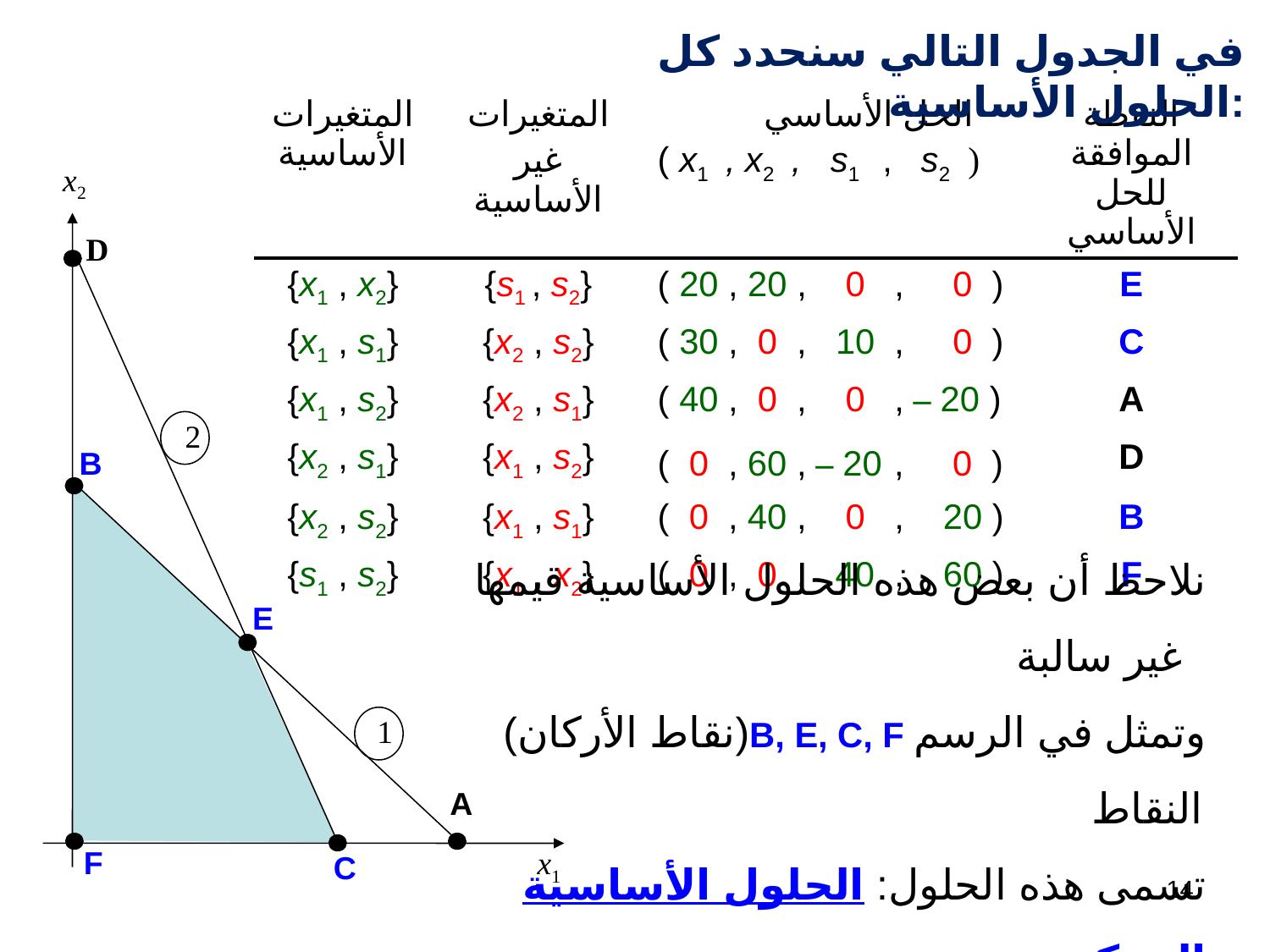

في الجدول التالي سنحدد كل الحلول الأساسية:
| المتغيرات الأساسية | المتغيرات غير الأساسية | الحل الأساسي ( x1 , x2 , s1 , s2 ) | النقطة الموافقة للحل الأساسي |
| --- | --- | --- | --- |
| {x1 , x2} | {s1 , s2} | ( 20 , 20 , 0 , 0 ) | E |
| {x1 , s1} | {x2 , s2} | ( 30 , 0 , 10 , 0 ) | C |
| {x1 , s2} | {x2 , s1} | ( 40 , 0 , 0 , – 20 ) | A |
| {x2 , s1} | {x1 , s2} | ( 0 , 60 , – 20 , 0 ) | D |
| {x2 , s2} | {x1 , s1} | ( 0 , 40 , 0 , 20 ) | B |
| {s1 , s2} | {x1 , x2} | ( 0 , 0 , 40 , 60 ) | F |
x2

D

2

B

E

1

A

F
x1
C

نلاحظ أن بعض هذه الحلول الأساسية قيمها غير سالبة
 (نقاط الأركان)B, E, C, F وتمثل في الرسم النقاط
تسمى هذه الحلول: الحلول الأساسية الممكنة
النقطتان A , D تمثلان حلول أساسية غير ممكنة.

14